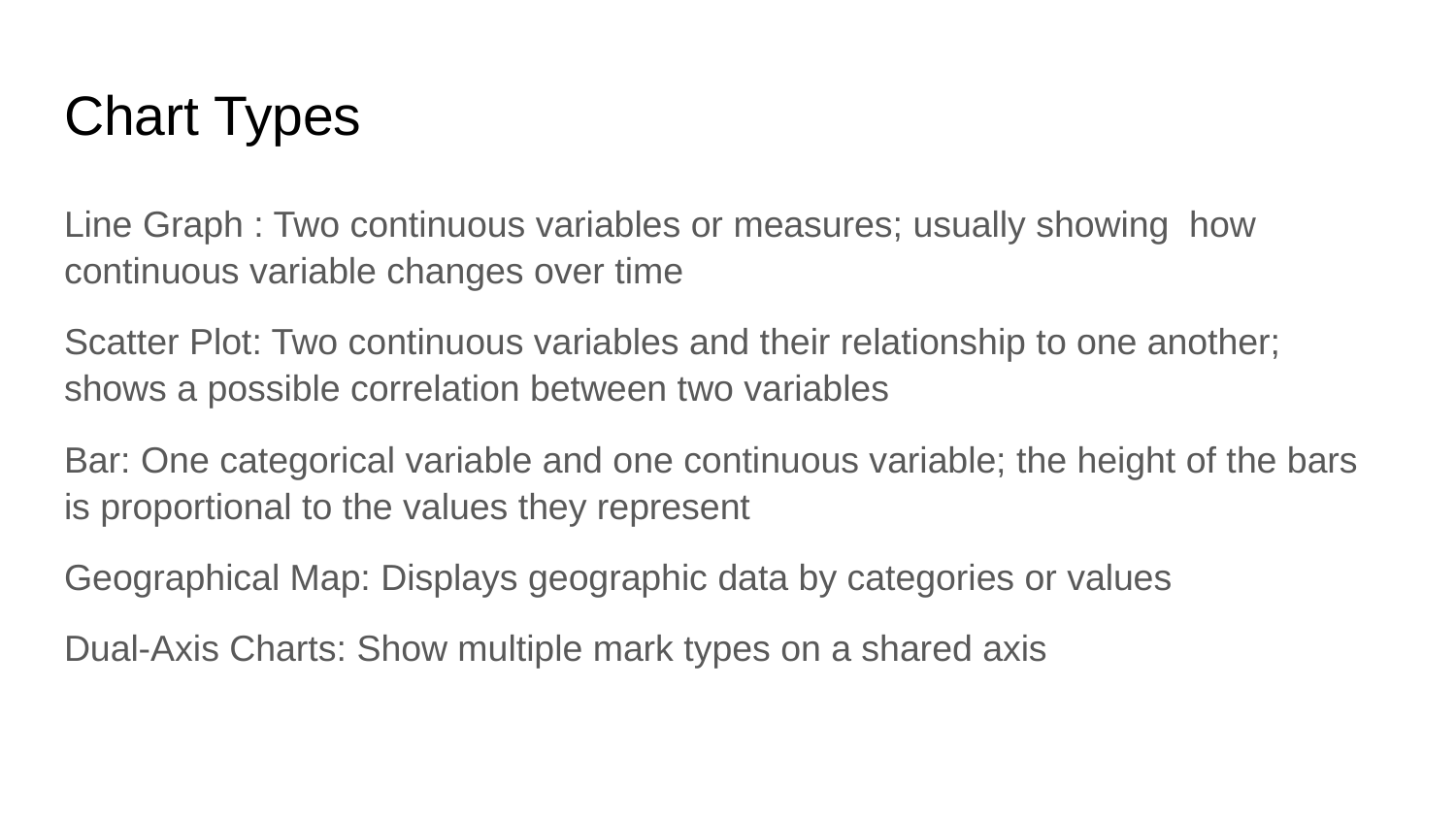

# Chart Types
Line Graph : Two continuous variables or measures; usually showing  how continuous variable changes over time
Scatter Plot: Two continuous variables and their relationship to one another; shows a possible correlation between two variables
Bar: One categorical variable and one continuous variable; the height of the bars is proportional to the values they represent
Geographical Map: Displays geographic data by categories or values
Dual-Axis Charts: Show multiple mark types on a shared axis